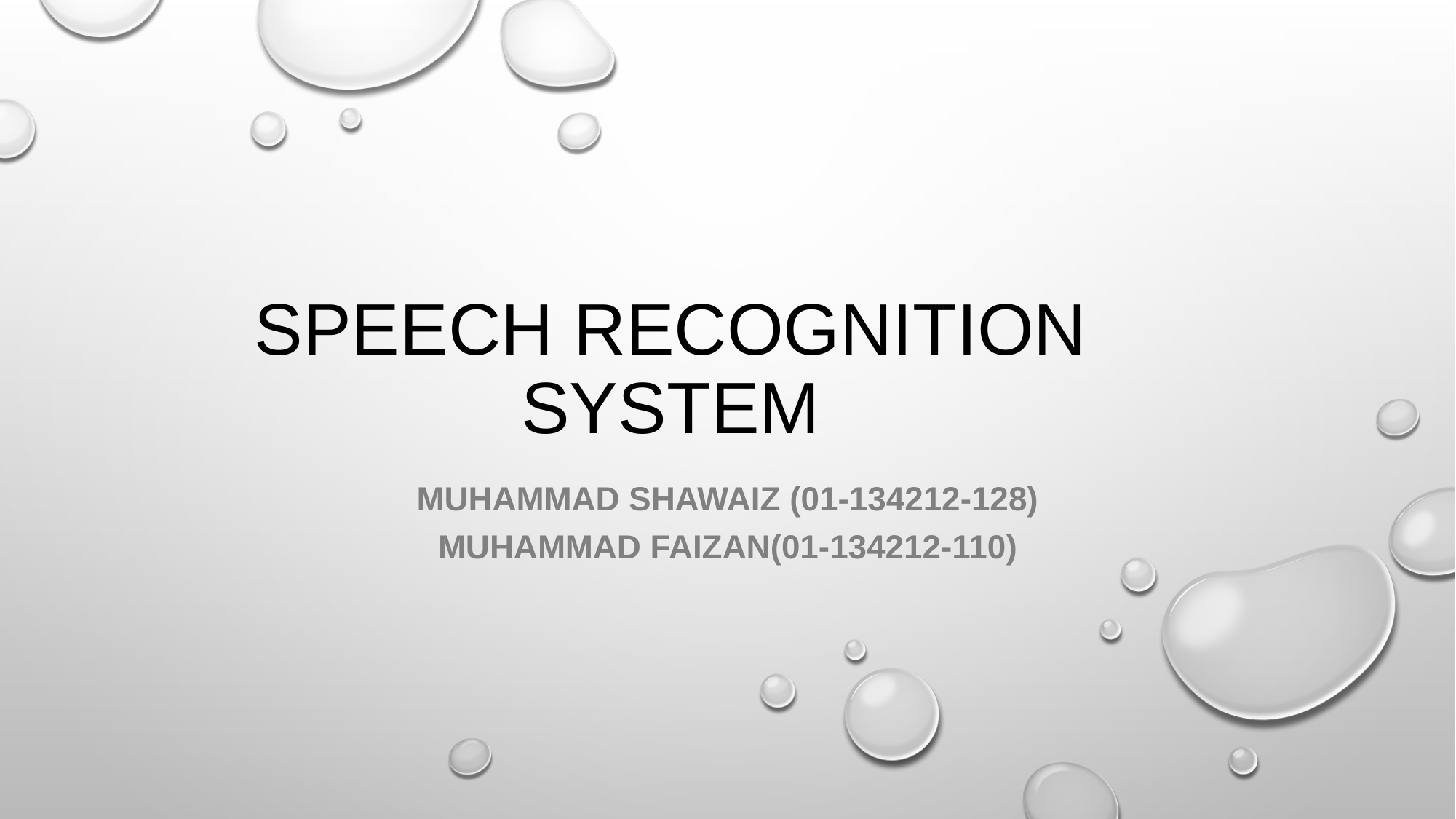

# SPEECH RECOGNITION SYSTEM
Muhammad Shawaiz (01-134212-128)
Muhammad Faizan(01-134212-110)